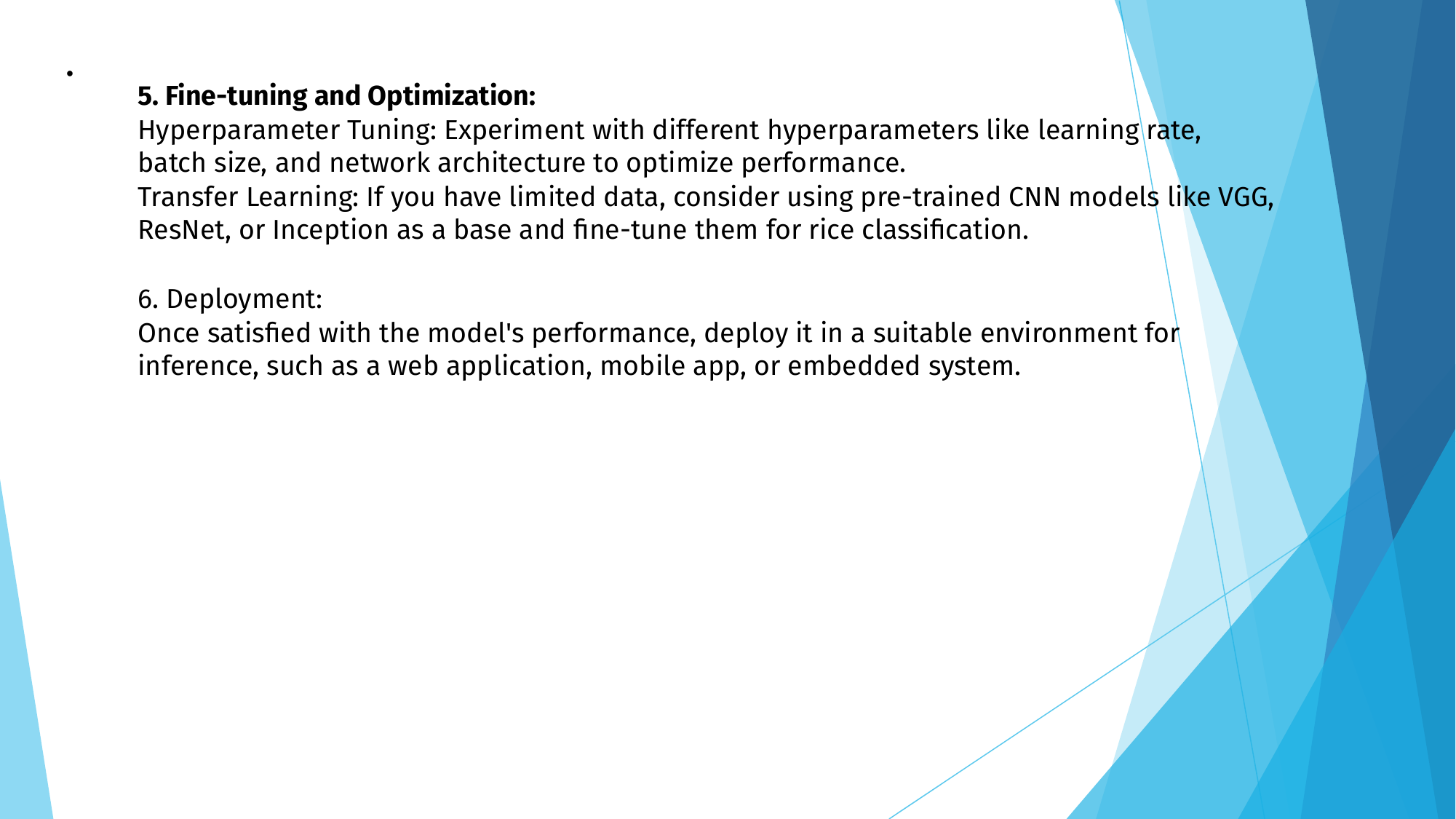

# .
5. Fine-tuning and Optimization:
Hyperparameter Tuning: Experiment with different hyperparameters like learning rate, batch size, and network architecture to optimize performance.
Transfer Learning: If you have limited data, consider using pre-trained CNN models like VGG, ResNet, or Inception as a base and fine-tune them for rice classification.

6. Deployment:
Once satisfied with the model's performance, deploy it in a suitable environment for inference, such as a web application, mobile app, or embedded system.